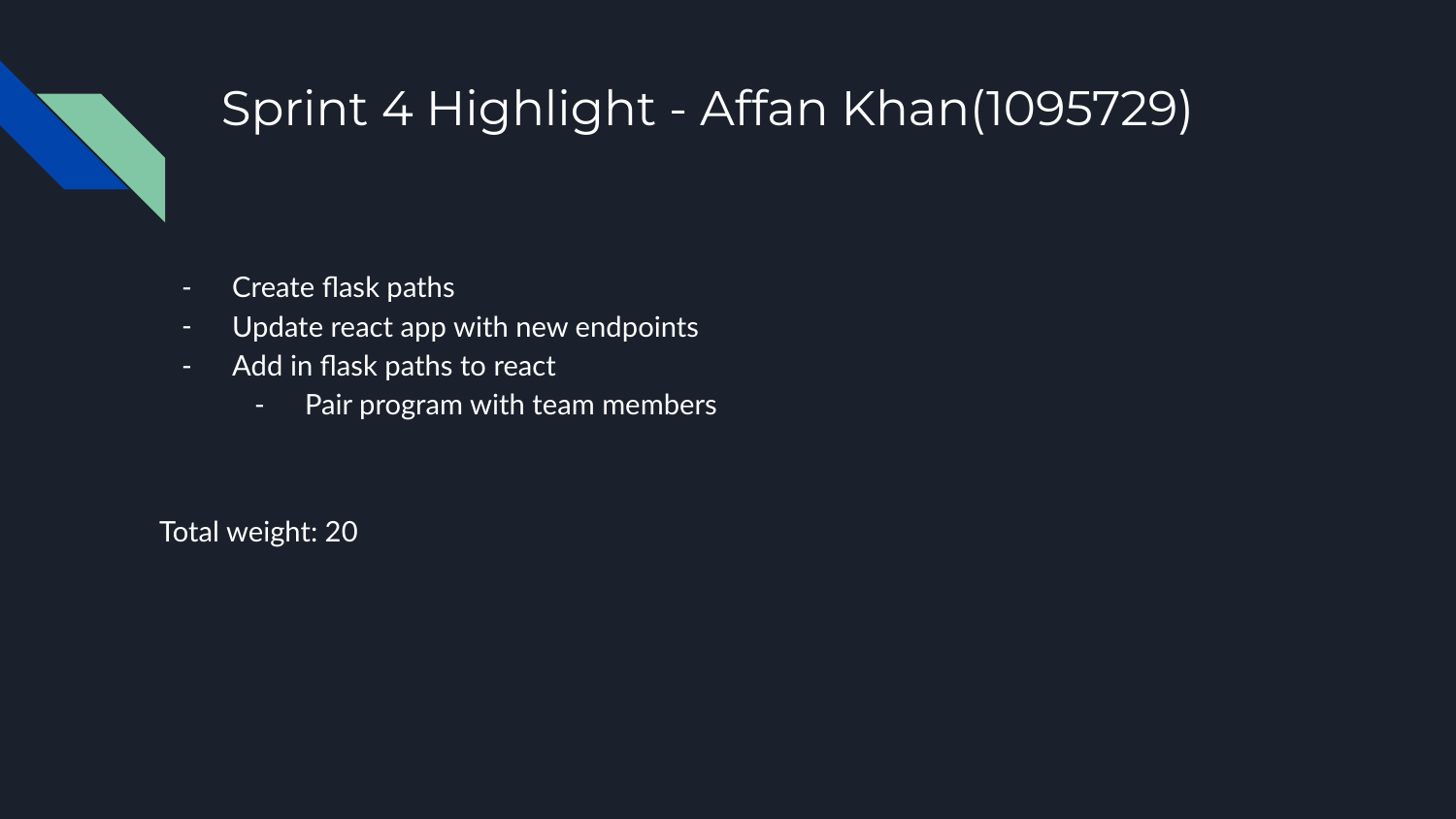

# Sprint 4 Highlight - Affan Khan(1095729)

Create flask paths
Update react app with new endpoints
Add in flask paths to react
Pair program with team members

Total weight: 20